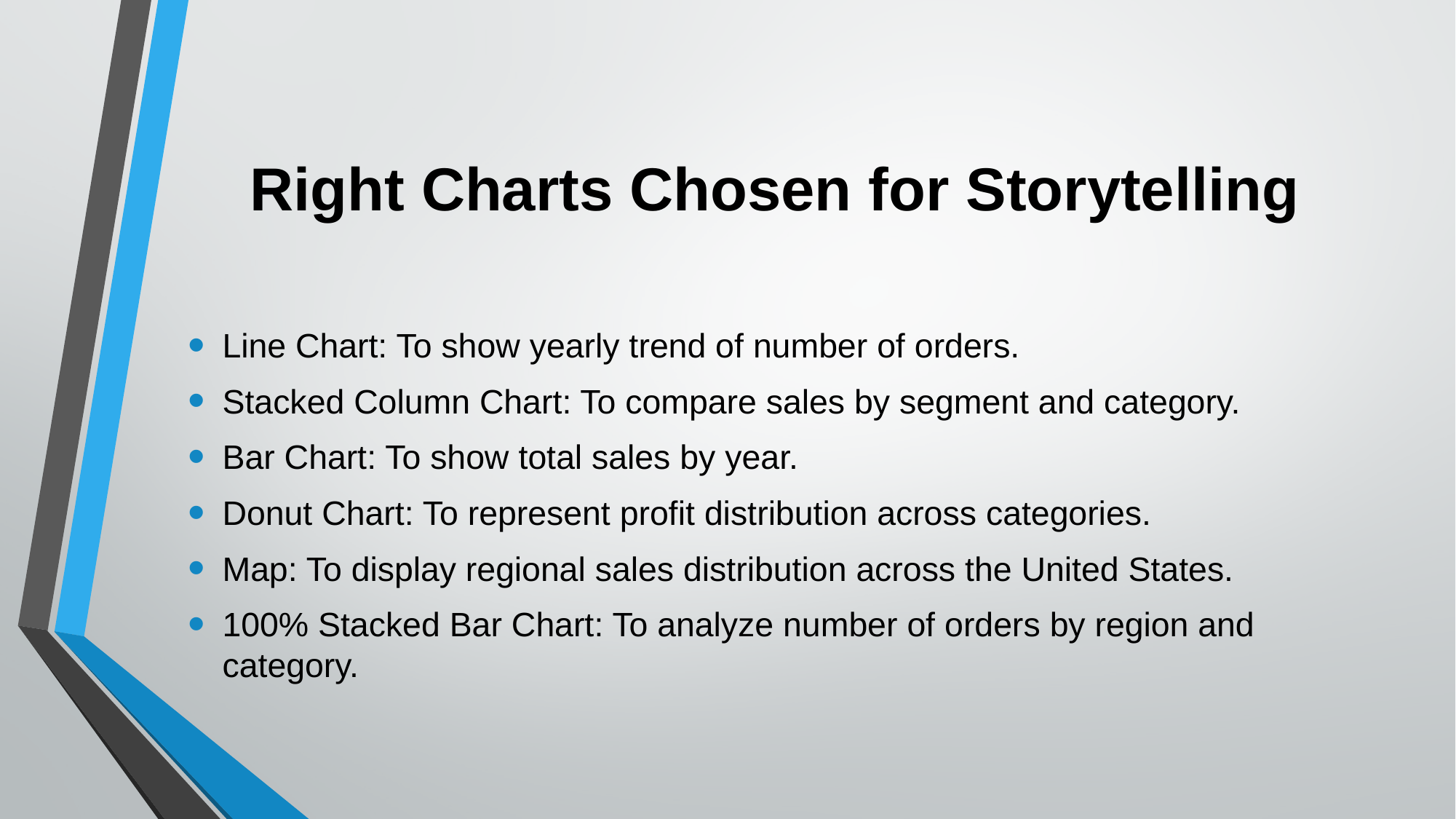

# Right Charts Chosen for Storytelling
Line Chart: To show yearly trend of number of orders.
Stacked Column Chart: To compare sales by segment and category.
Bar Chart: To show total sales by year.
Donut Chart: To represent profit distribution across categories.
Map: To display regional sales distribution across the United States.
100% Stacked Bar Chart: To analyze number of orders by region and category.